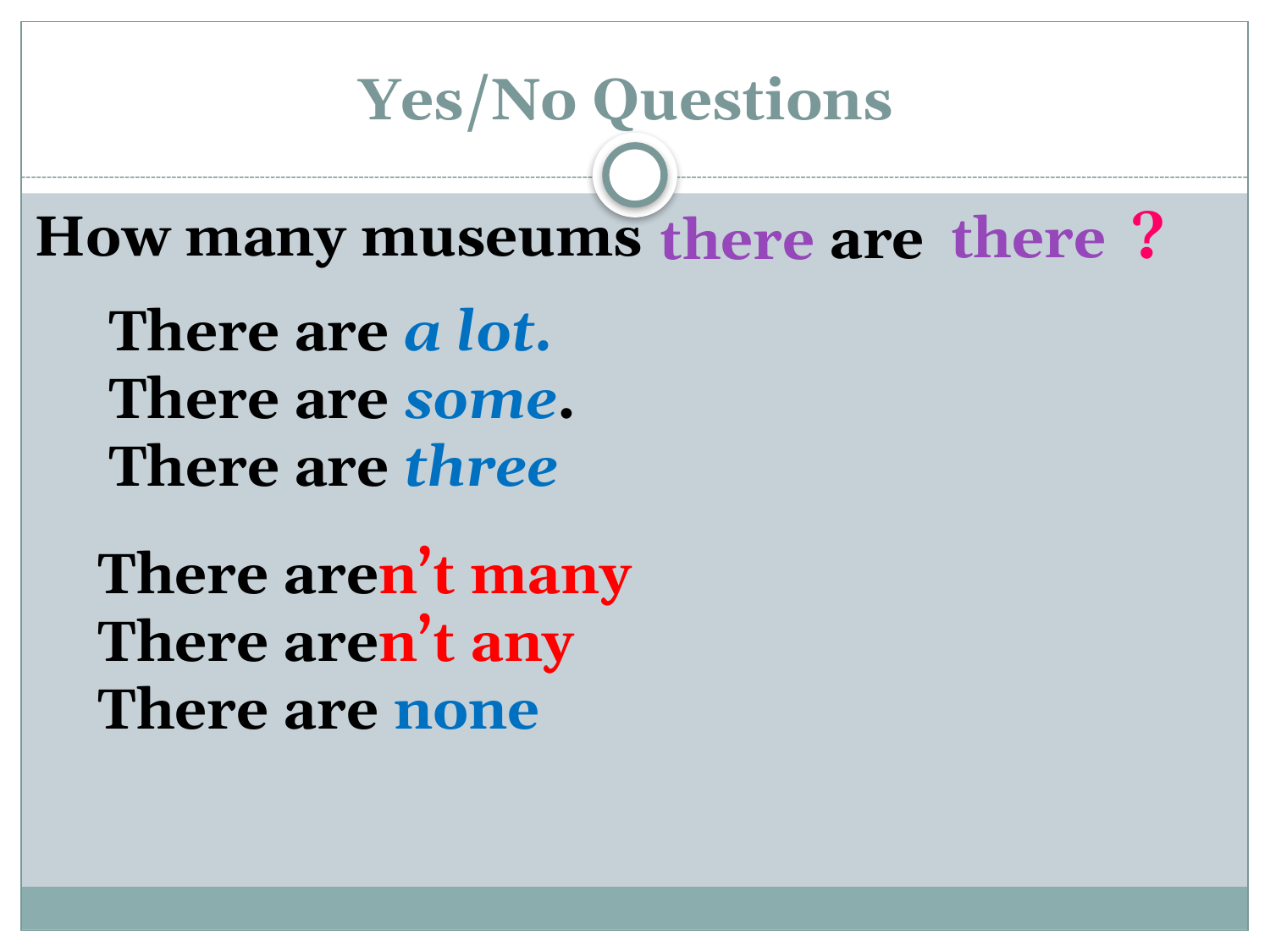

# Yes/No Questions
?
How many museums
there
are
there
There are a lot.
There are some.
There are three
There aren’t many
There aren’t any
There are none